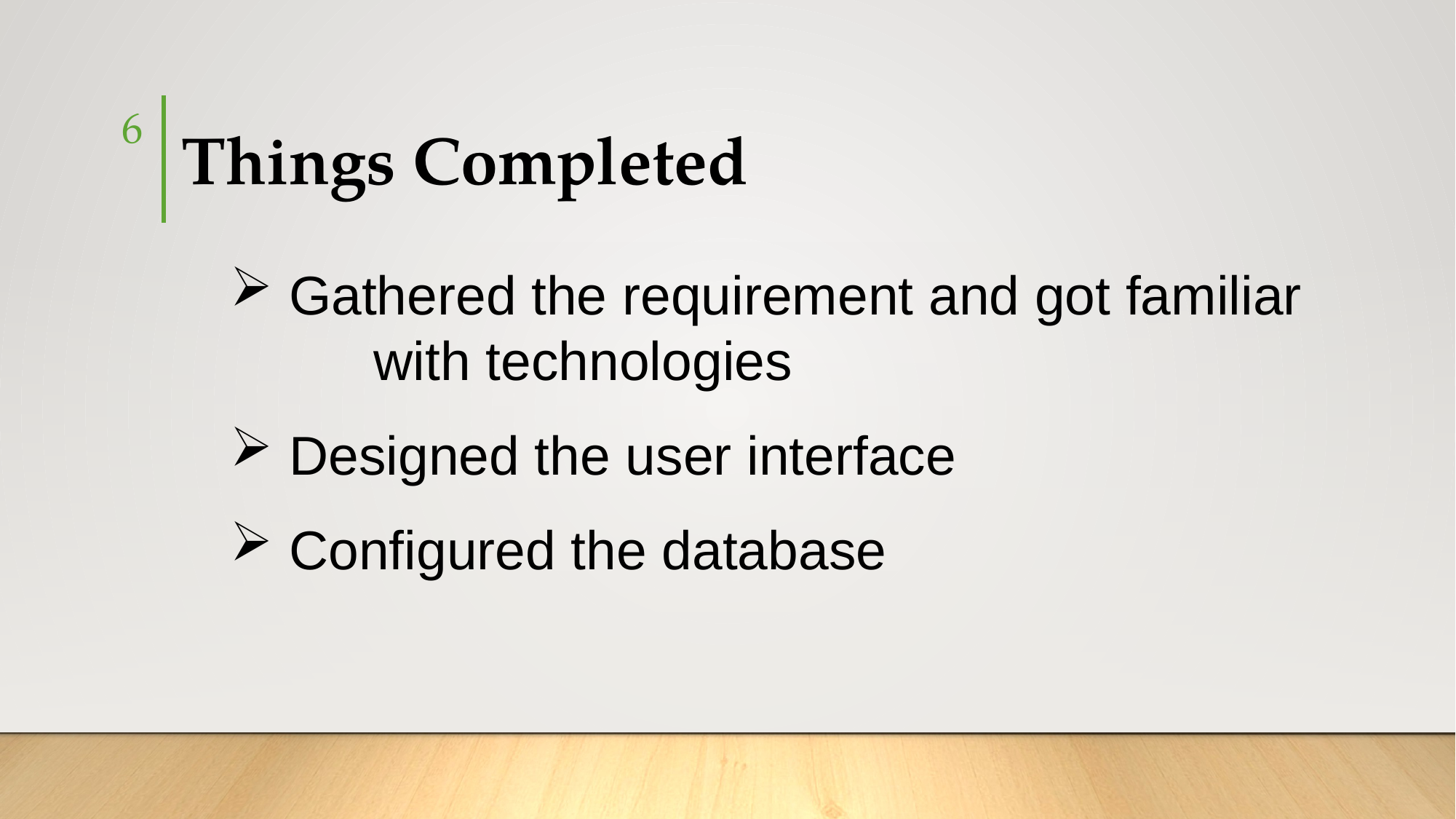

6
Things Completed
 Gathered the requirement and got familiar    	with technologies

 Designed the user interface

 Configured the database